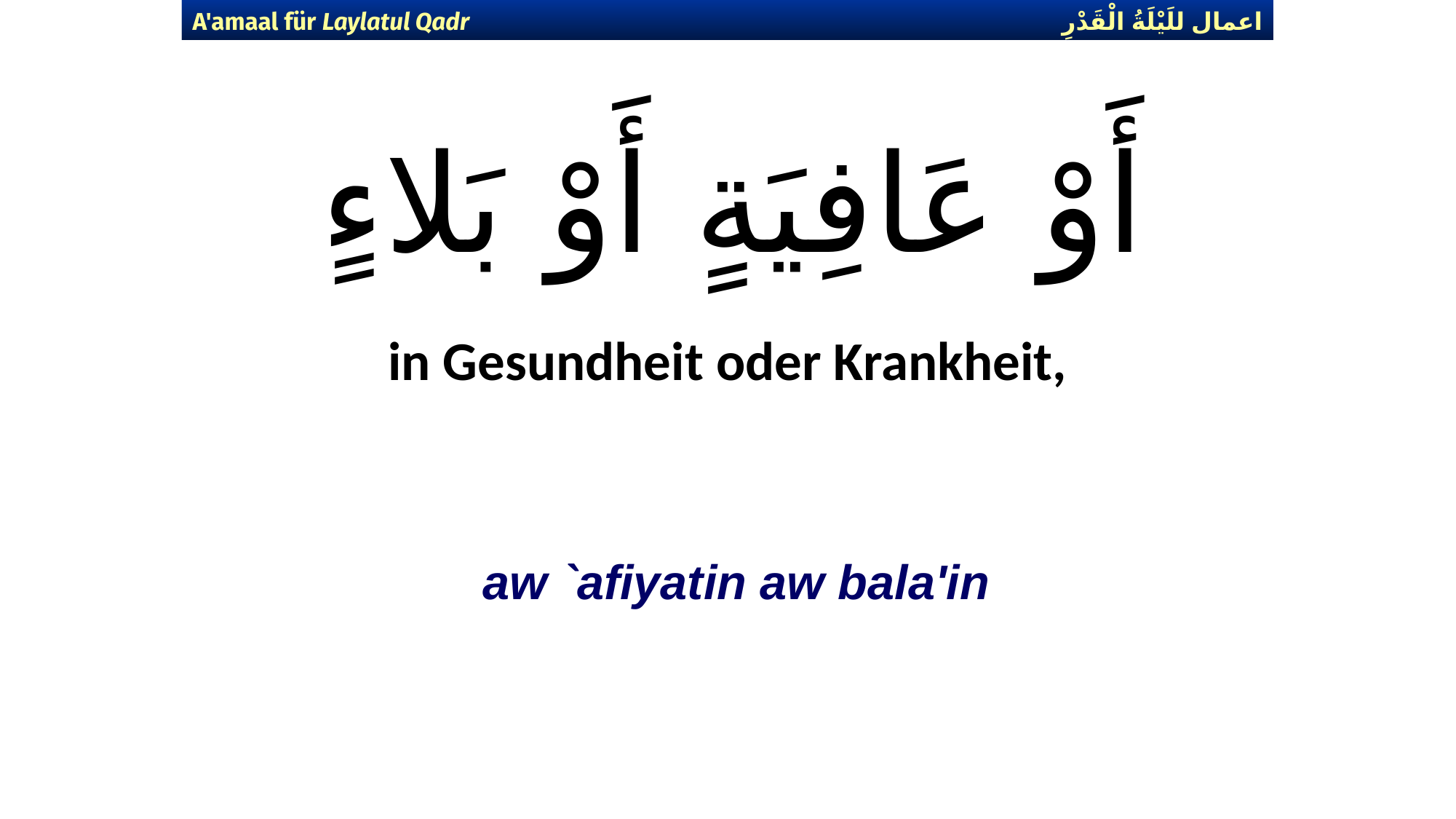

اعمال للَيْلَةُ الْقَدْرِ
A'amaal für Laylatul Qadr
# أَوْ عَافِيَةٍ أَوْ بَلاءٍ
in Gesundheit oder Krankheit,
aw `afiyatin aw bala'in